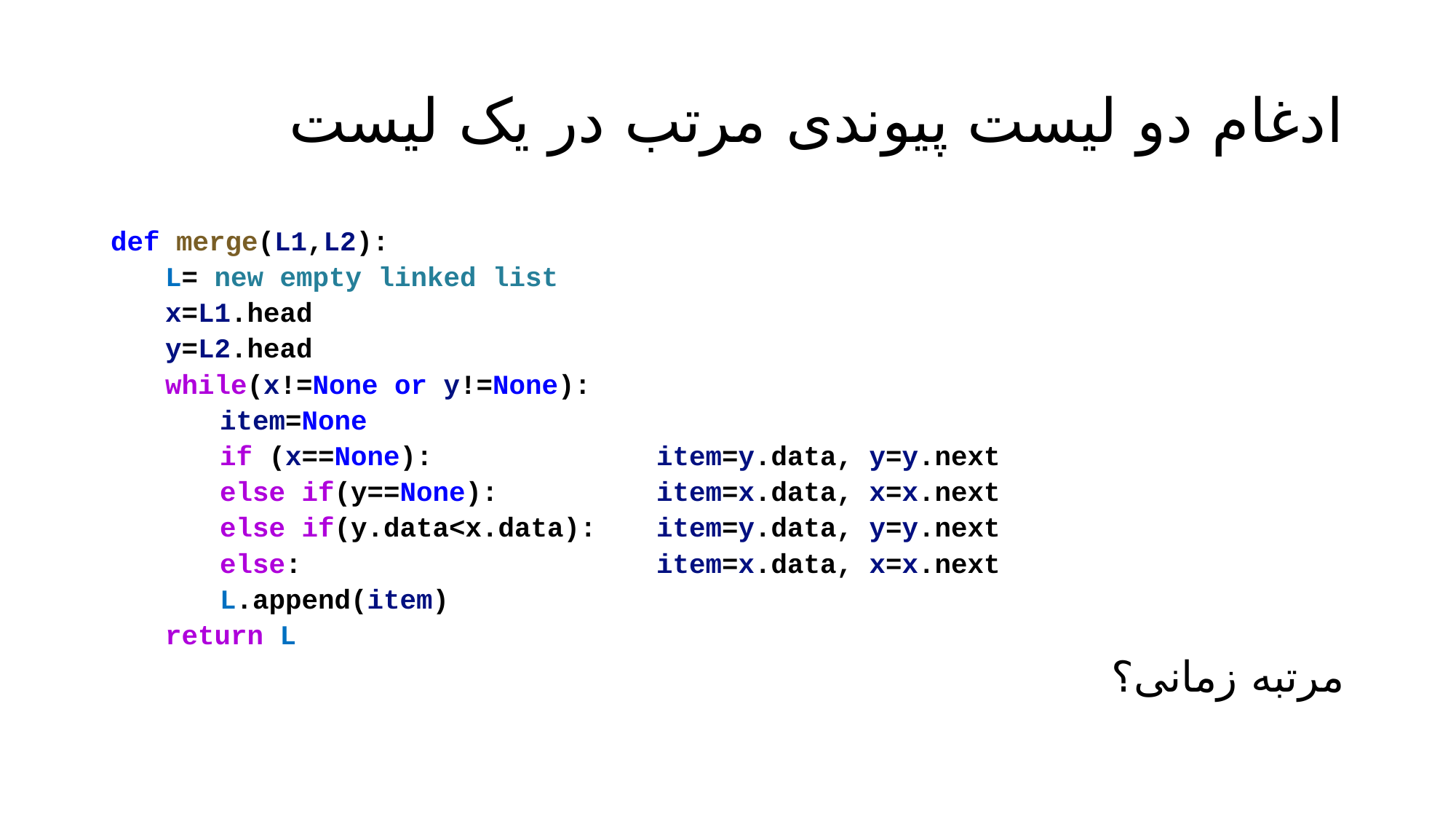

# ادغام دو لیست پیوندی مرتب در یک لیست

مرتبه زمانی؟
def merge(L1,L2):
L= new empty linked list
x=L1.head
y=L2.head
while(x!=None or y!=None):
item=None
if (x==None): 		item=y.data, y=y.next
else if(y==None): 		item=x.data, x=x.next
else if(y.data<x.data): 	item=y.data, y=y.next
else: 				item=x.data, x=x.next
L.append(item)
return L